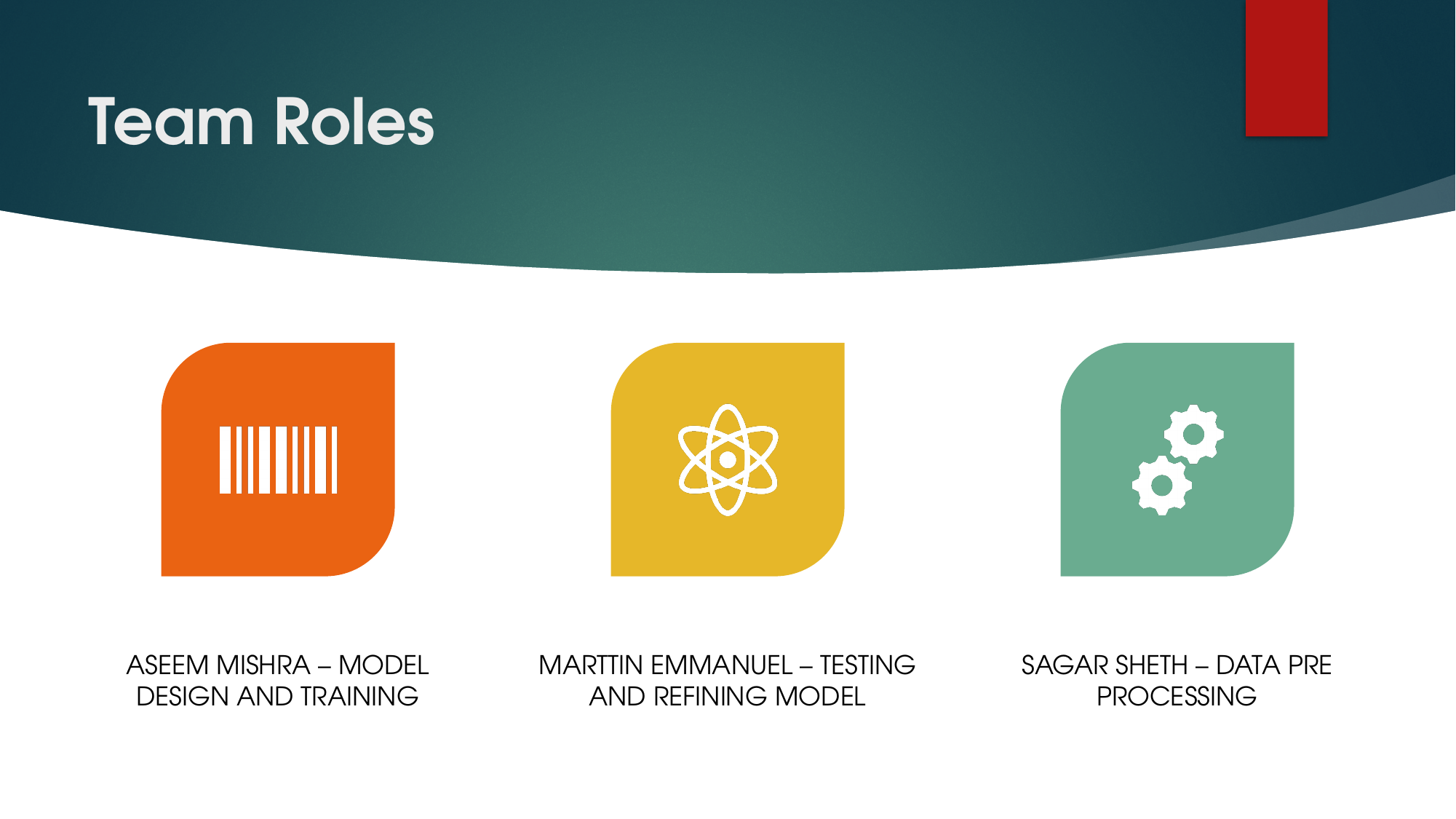

# Team Roles

Aseem Mishra – Model Design and Training
Marttin Emmanuel – Testing and refining model
Sagar Sheth – Data Pre processing